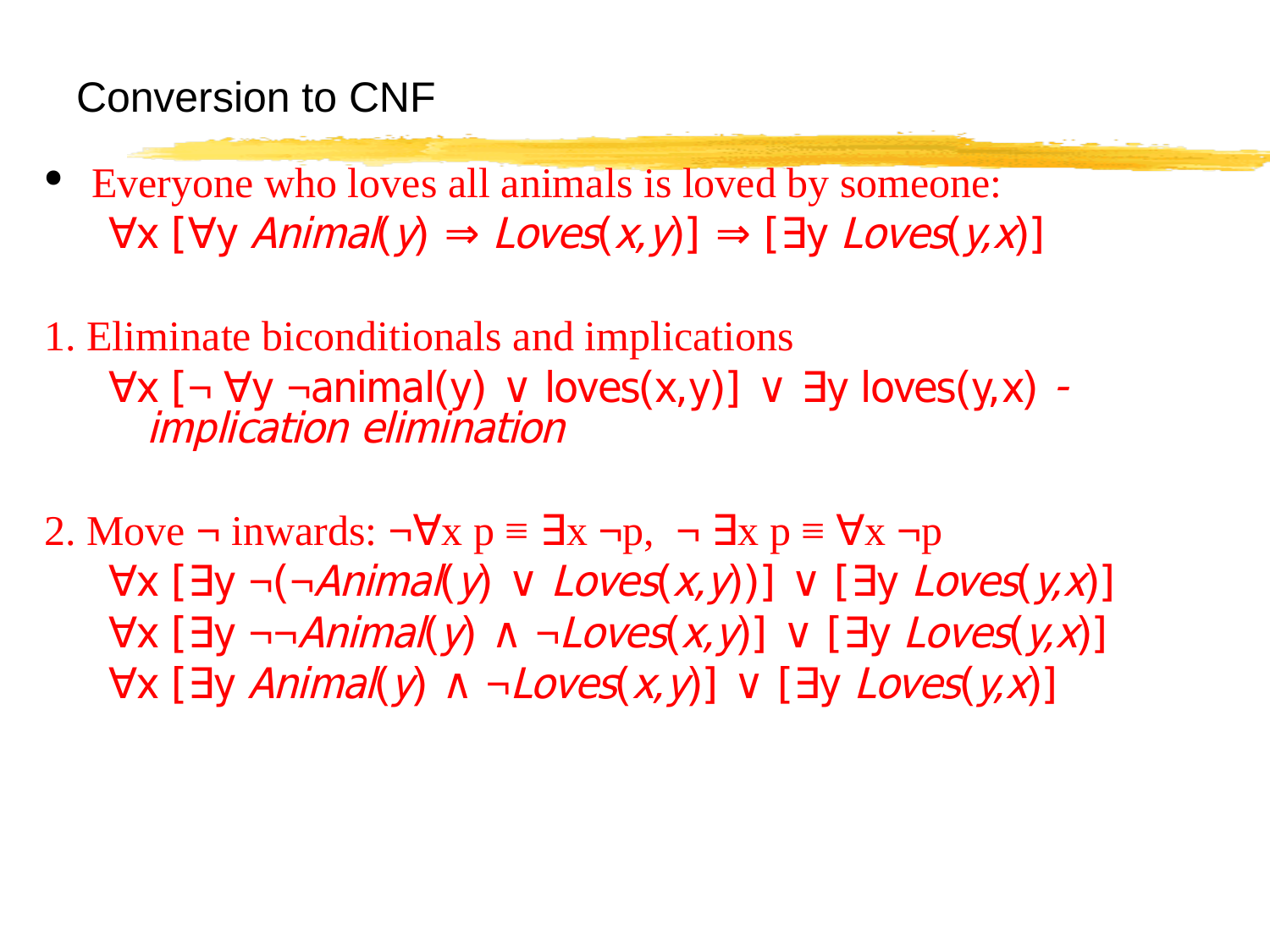

Conversion to CNF
Everyone who loves all animals is loved by someone:
∀x [∀y Animal(y) ⇒ Loves(x,y)] ⇒ [∃y Loves(y,x)]

1. Eliminate biconditionals and implications
∀x [¬ ∀y ¬animal(y) ∨ loves(x,y)] ∨ ∃y loves(y,x) - implication elimination

2. Move ¬ inwards: ¬∀x p ≡ ∃x ¬p,  ¬ ∃x p ≡ ∀x ¬p
∀x [∃y ¬(¬Animal(y) ∨ Loves(x,y))] ∨ [∃y Loves(y,x)]
∀x [∃y ¬¬Animal(y) ∧ ¬Loves(x,y)] ∨ [∃y Loves(y,x)]
∀x [∃y Animal(y) ∧ ¬Loves(x,y)] ∨ [∃y Loves(y,x)]